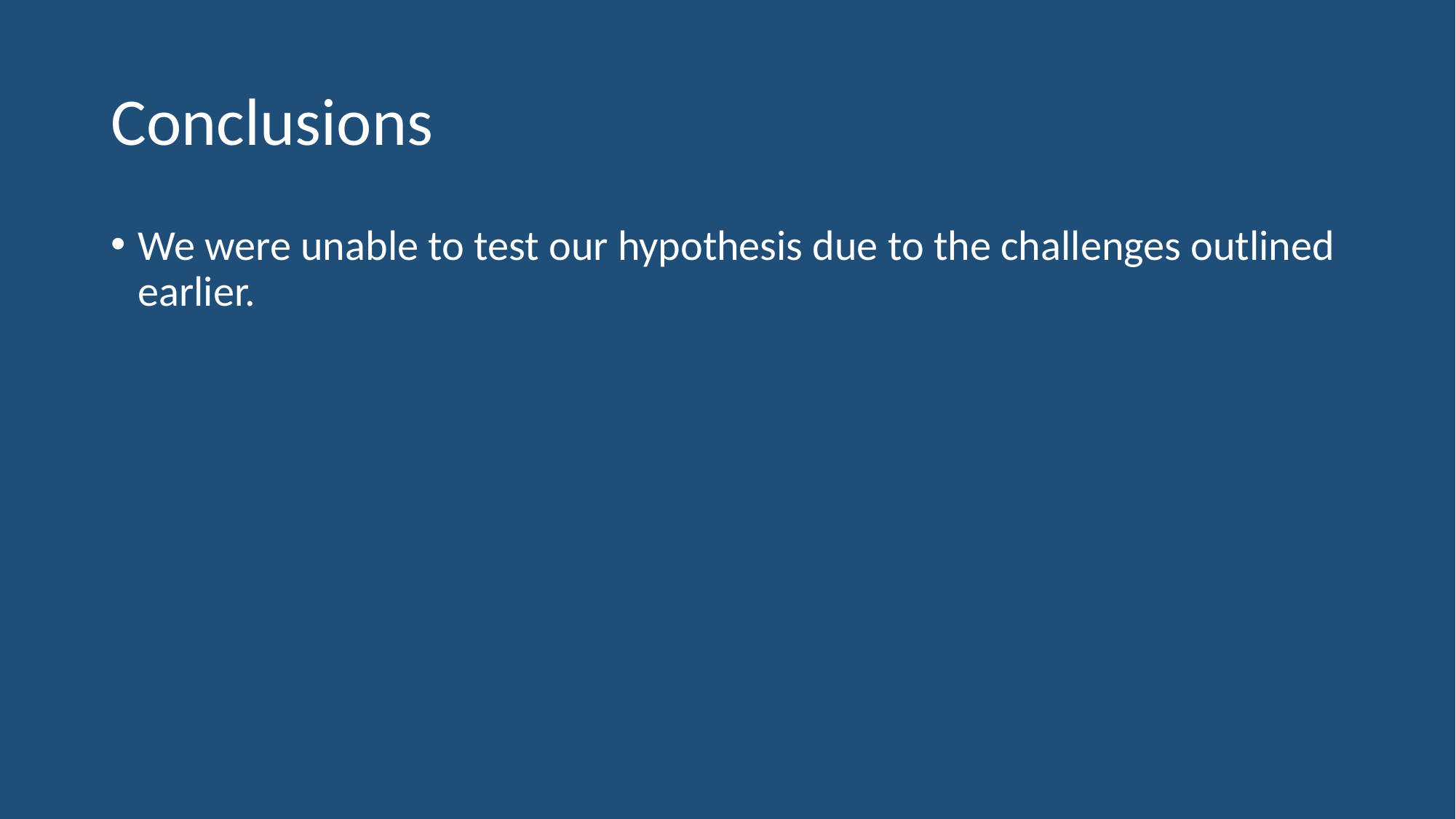

# Conclusions
We were unable to test our hypothesis due to the challenges outlined earlier.